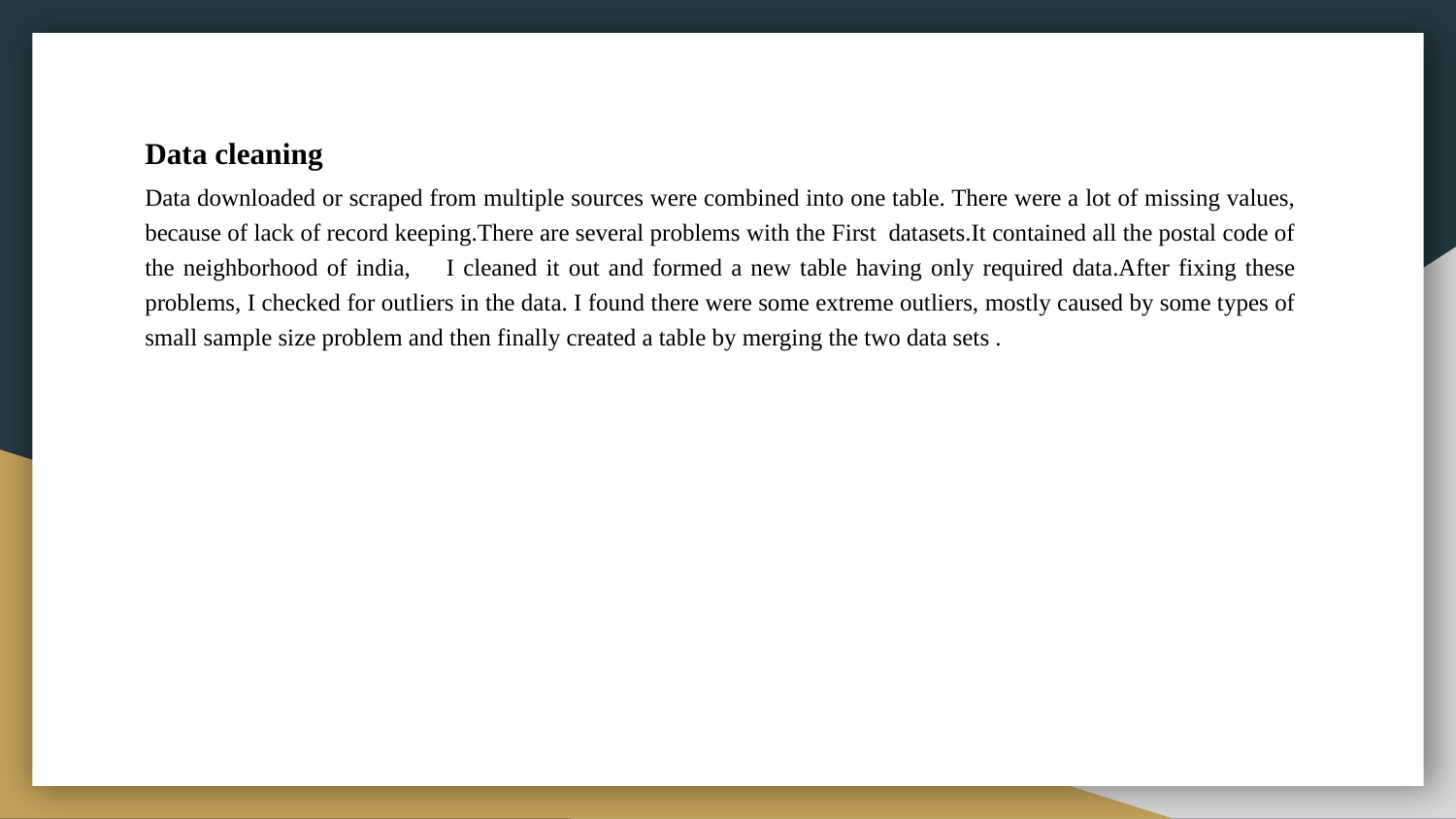

Data cleaning
Data downloaded or scraped from multiple sources were combined into one table. There were a lot of missing values, because of lack of record keeping.There are several problems with the First  datasets.It contained all the postal code of the neighborhood of india,    I cleaned it out and formed a new table having only required data.After fixing these problems, I checked for outliers in the data. I found there were some extreme outliers, mostly caused by some types of small sample size problem and then finally created a table by merging the two data sets .